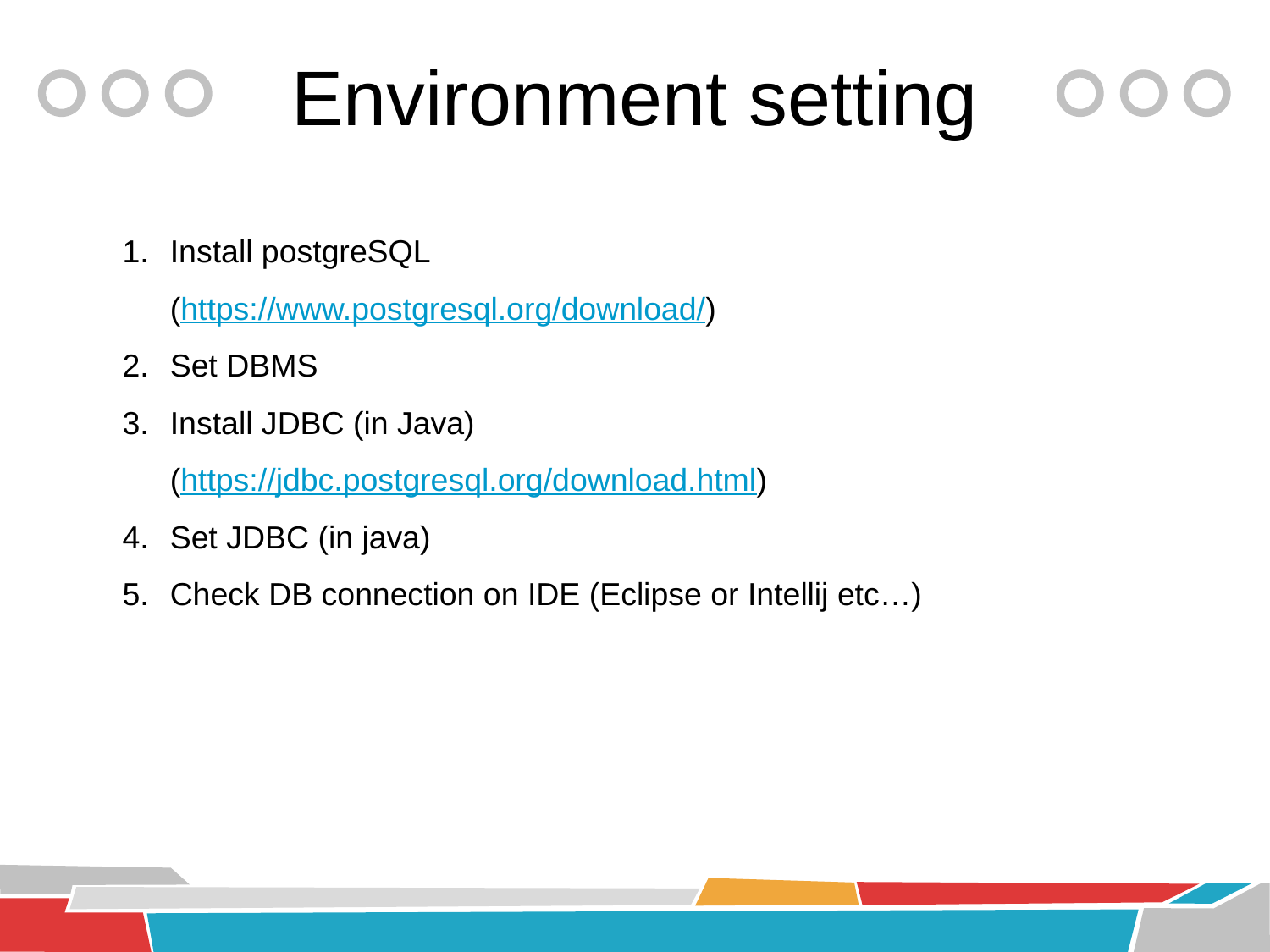

# Environment setting
Install postgreSQL
(https://www.postgresql.org/download/)
Set DBMS
Install JDBC (in Java)
(https://jdbc.postgresql.org/download.html)
Set JDBC (in java)
Check DB connection on IDE (Eclipse or Intellij etc…)